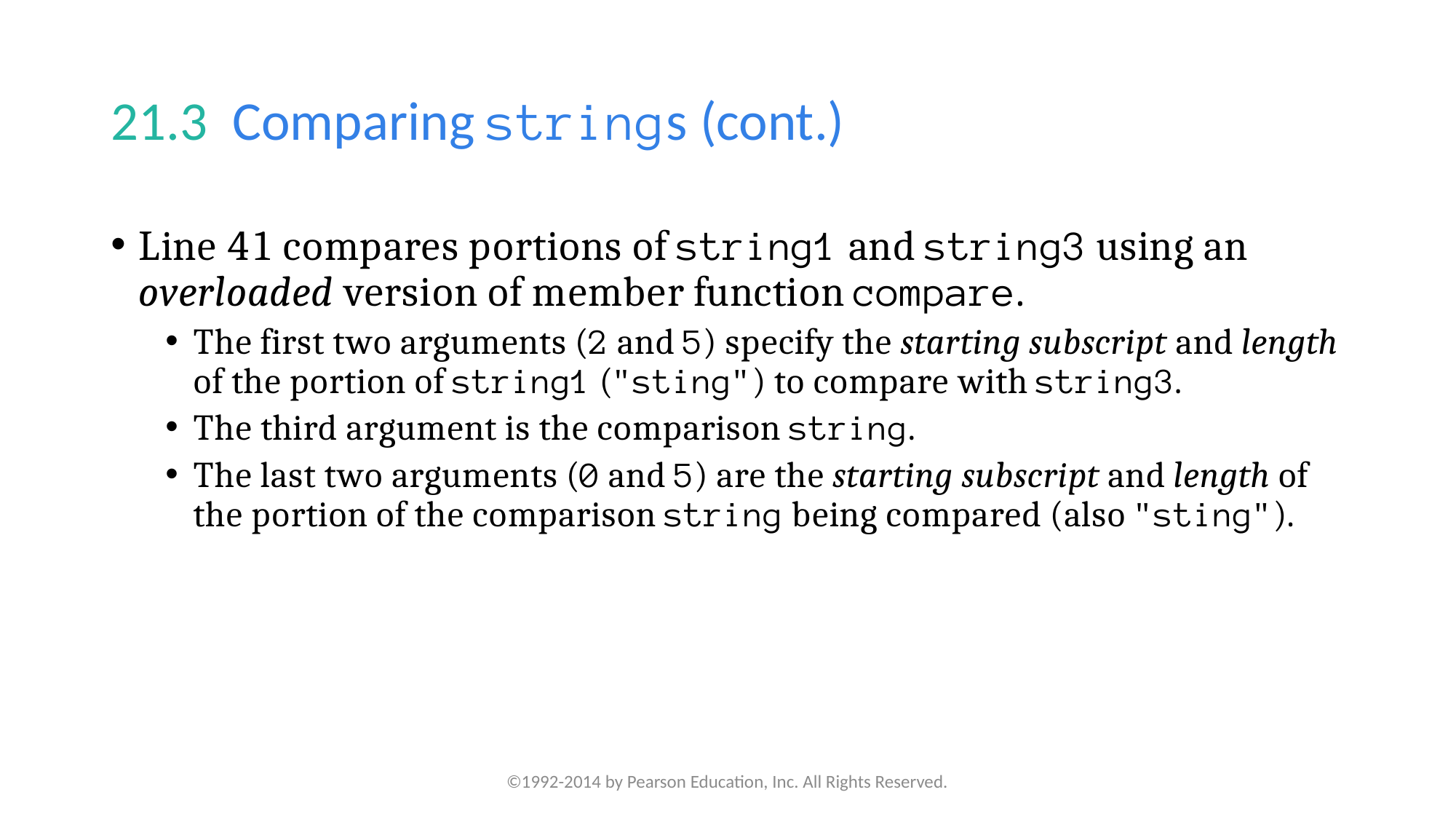

# 21.3  Comparing strings (cont.)
Line 41 compares portions of string1 and string3 using an overloaded version of member function compare.
The first two arguments (2 and 5) specify the starting subscript and length of the portion of string1 ("sting") to compare with string3.
The third argument is the comparison string.
The last two arguments (0 and 5) are the starting subscript and length of the portion of the comparison string being compared (also "sting").
©1992-2014 by Pearson Education, Inc. All Rights Reserved.